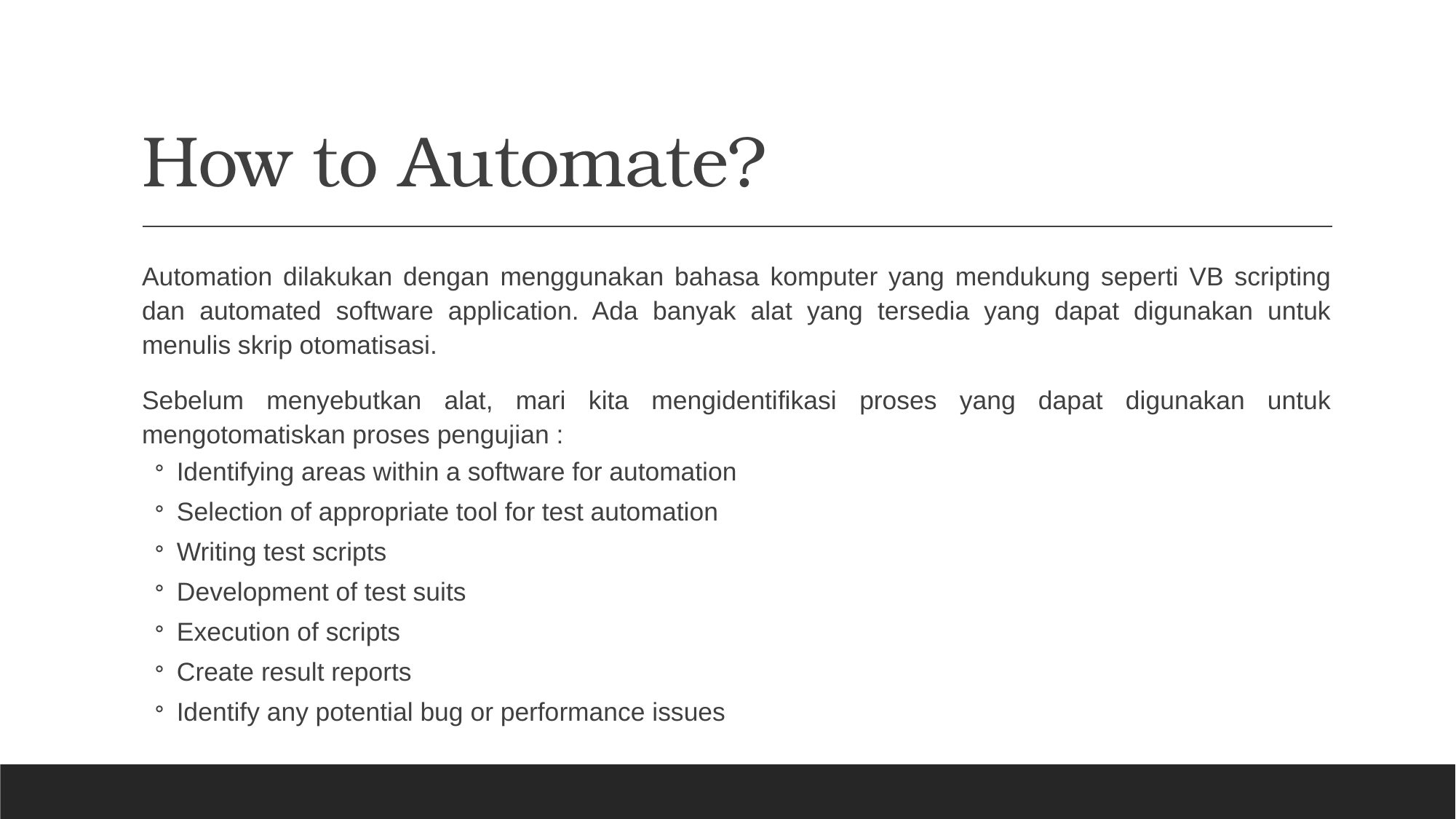

# How to Automate?
Automation dilakukan dengan menggunakan bahasa komputer yang mendukung seperti VB scripting dan automated software application. Ada banyak alat yang tersedia yang dapat digunakan untuk menulis skrip otomatisasi.
Sebelum menyebutkan alat, mari kita mengidentifikasi proses yang dapat digunakan untuk mengotomatiskan proses pengujian :
Identifying areas within a software for automation
Selection of appropriate tool for test automation
Writing test scripts
Development of test suits
Execution of scripts
Create result reports
Identify any potential bug or performance issues